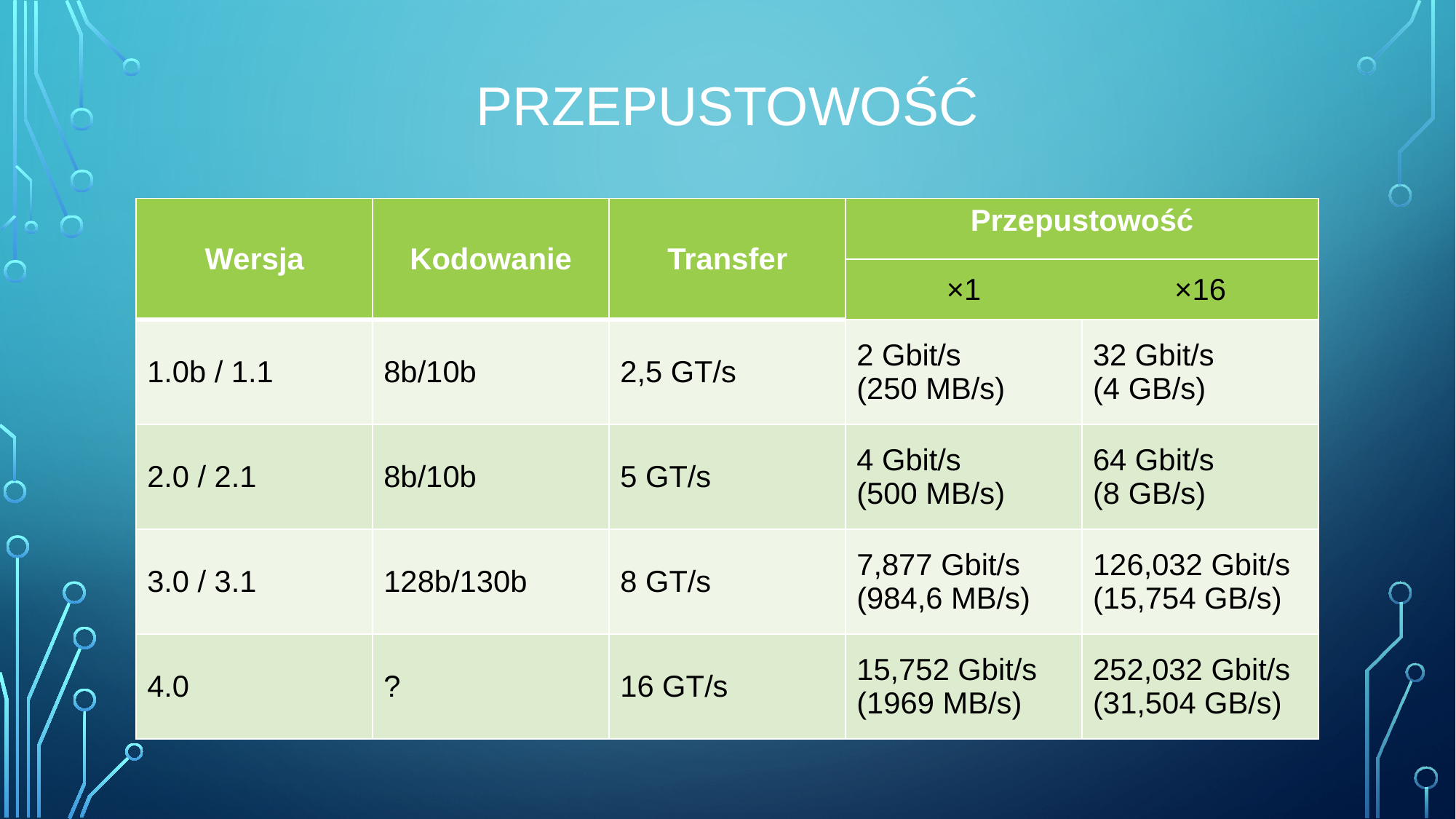

# Przepustowość
| Wersja | Kodowanie | Transfer | Przepustowość |  |
| --- | --- | --- | --- | --- |
|  |  |  | ×1 | ×16 |
| 1.0b / 1.1 | 8b/10b | 2,5 GT/s | 2 Gbit/s  (250 MB/s) | 32 Gbit/s (4 GB/s) |
| 2.0 / 2.1 | 8b/10b | 5 GT/s | 4 Gbit/s (500 MB/s) | 64 Gbit/s (8 GB/s) |
| 3.0 / 3.1 | 128b/130b | 8 GT/s | 7,877 Gbit/s (984,6 MB/s) | 126,032 Gbit/s (15,754 GB/s) |
| 4.0 | ? | 16 GT/s | 15,752 Gbit/s (1969 MB/s) | 252,032 Gbit/s (31,504 GB/s) |